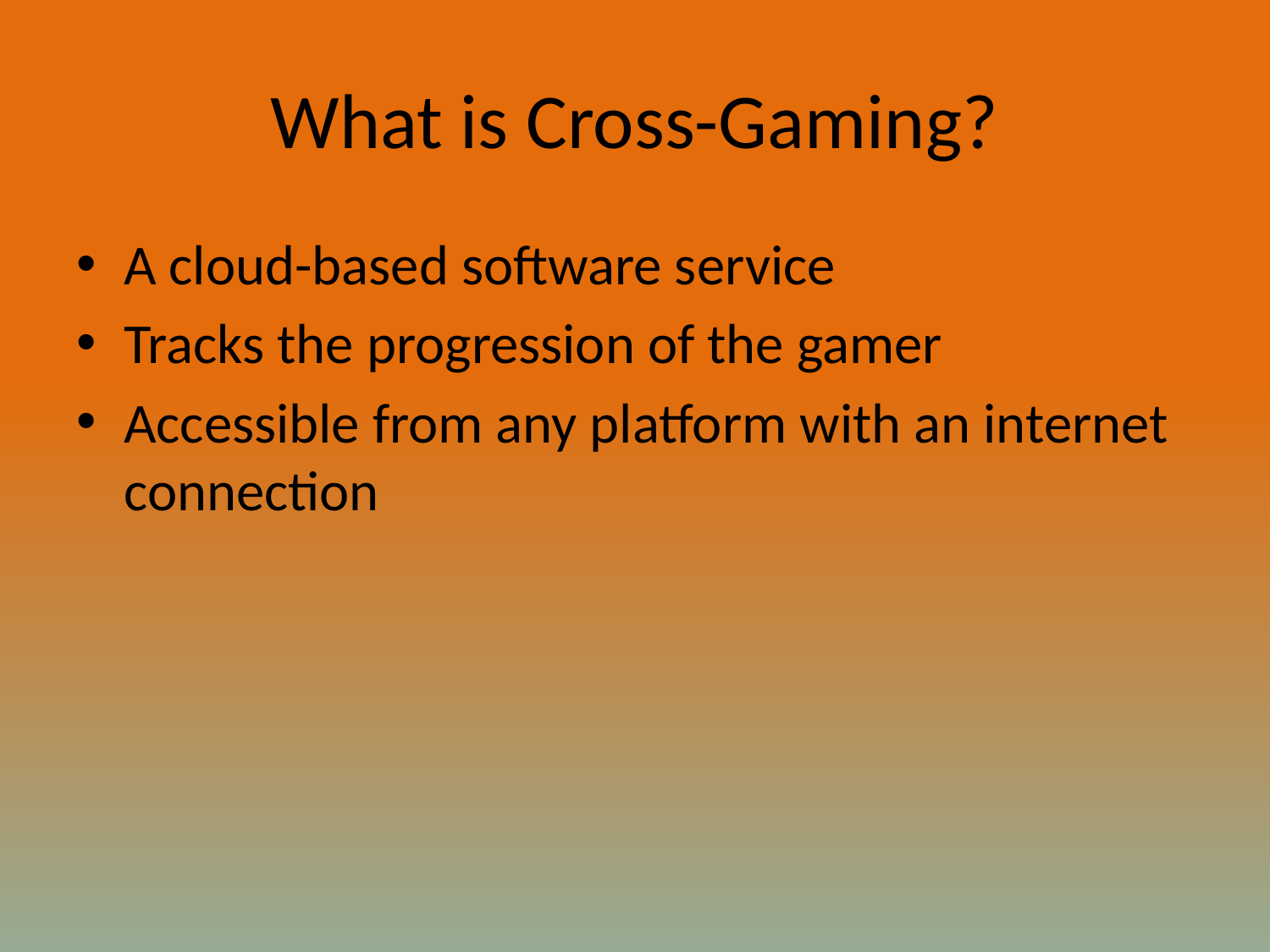

# What is Cross-Gaming?
A cloud-based software service
Tracks the progression of the gamer
Accessible from any platform with an internet connection